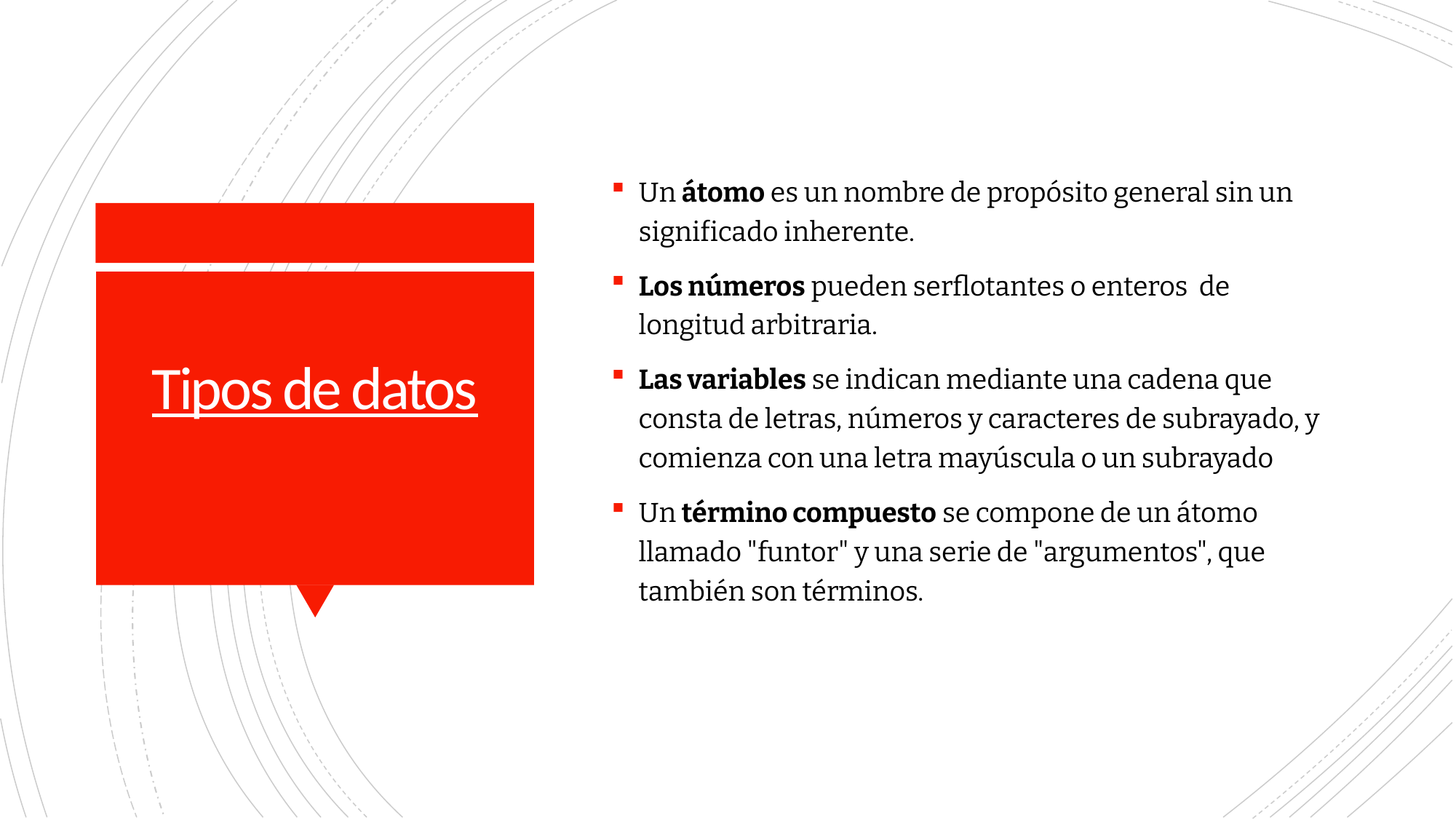

Un átomo es un nombre de propósito general sin un significado inherente.
Los números pueden serflotantes o enteros  de longitud arbitraria.
Las variables se indican mediante una cadena que consta de letras, números y caracteres de subrayado, y comienza con una letra mayúscula o un subrayado
Un término compuesto se compone de un átomo llamado "funtor" y una serie de "argumentos", que también son términos.
# Tipos de datos